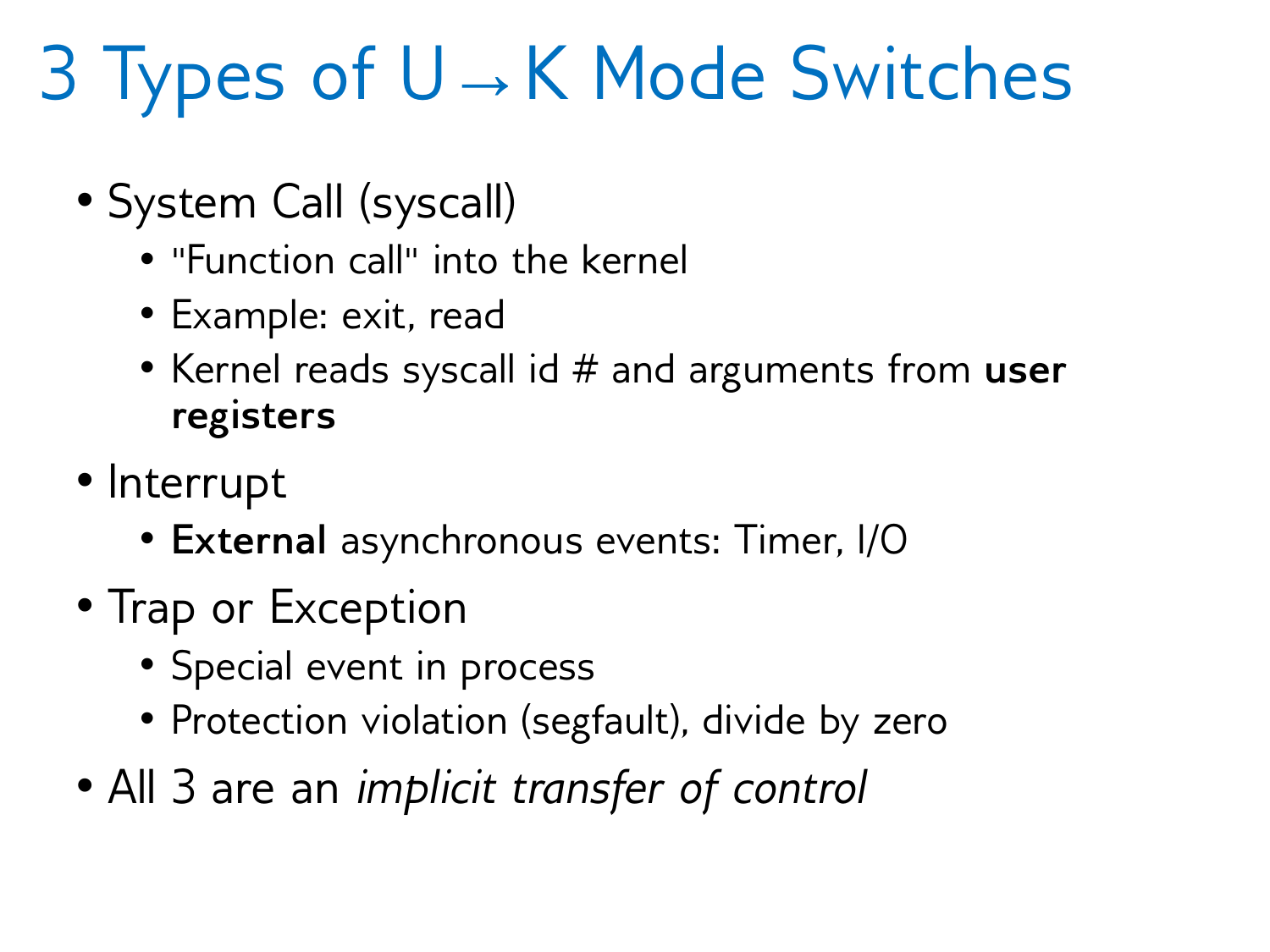

# 3 Types of U→K Mode Switches
System Call (syscall)
"Function call" into the kernel
Example: exit, read
Kernel reads syscall id # and arguments from user registers
Interrupt
External asynchronous events: Timer, I/O
Trap or Exception
Special event in process
Protection violation (segfault), divide by zero
All 3 are an implicit transfer of control